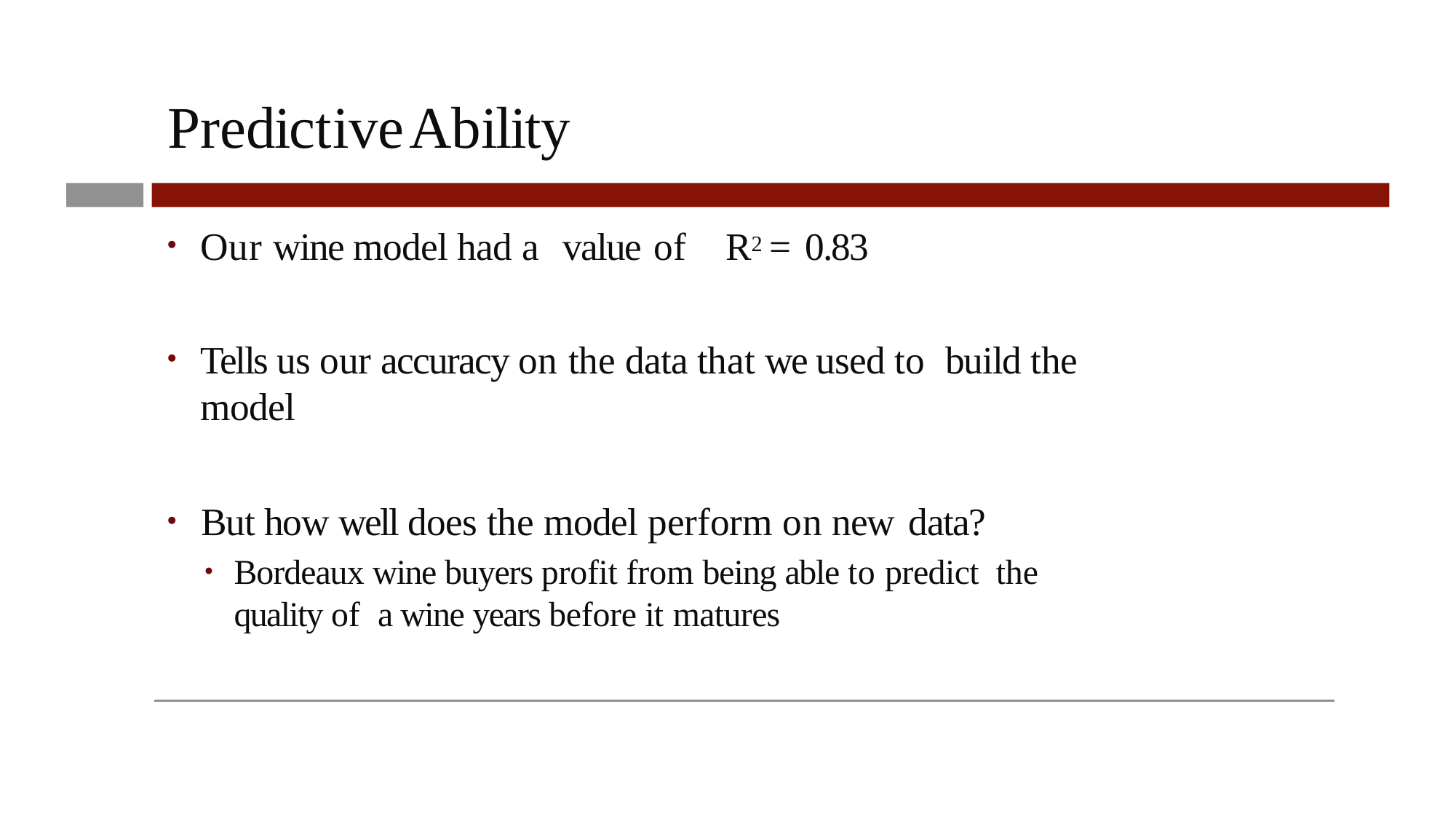

# Predictive	Ability
Our wine model had a  value of	 R2  = 0.83

Tells us our accuracy on the data that we used to  build the model

But how well does the model perform on new data?
Bordeaux wine buyers profit from being able to predict  the quality of  a wine years before it matures
1